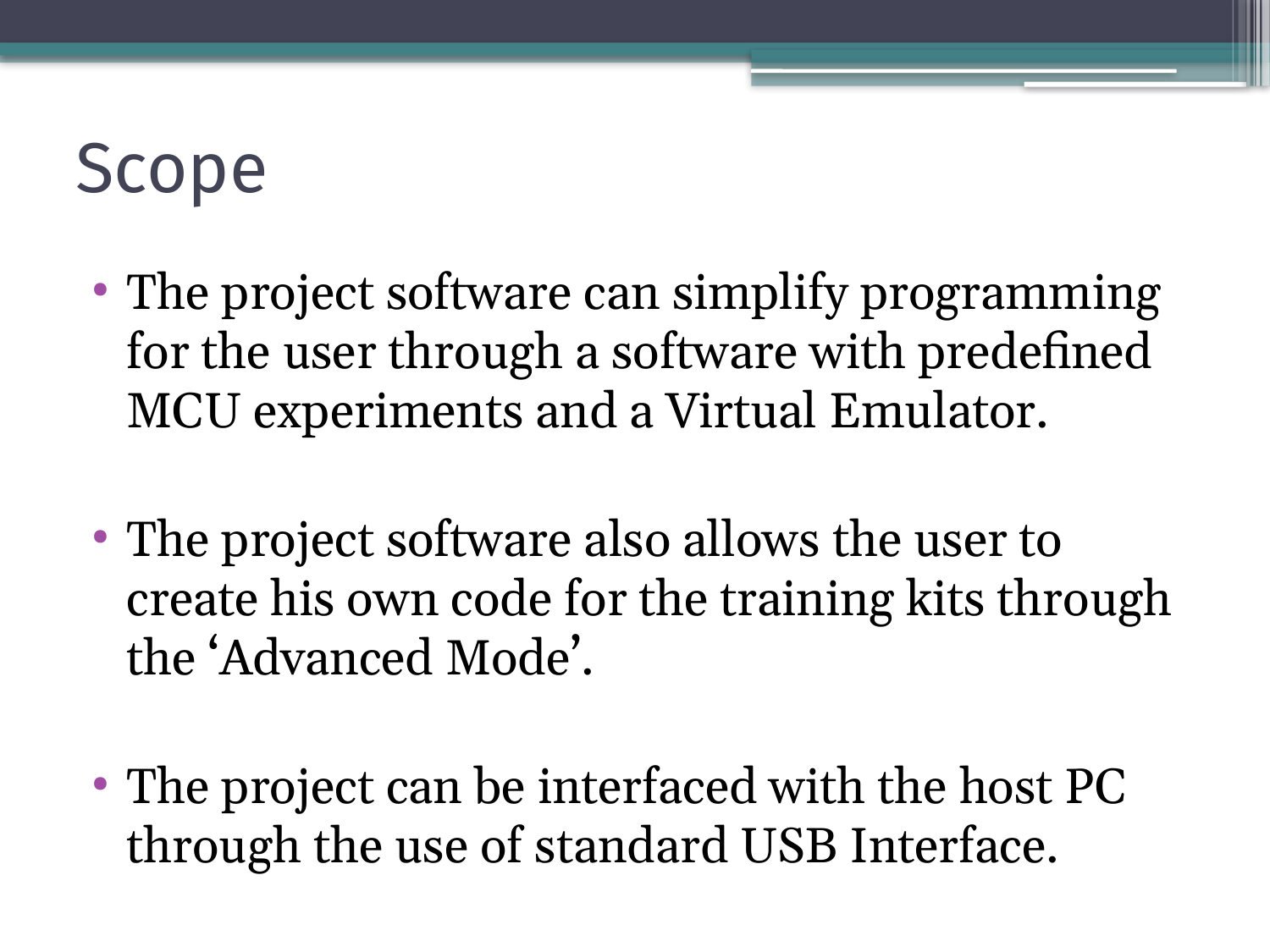

# Scope
The project software can simplify programming for the user through a software with predefined MCU experiments and a Virtual Emulator.

The project software also allows the user to create his own code for the training kits through the ‘Advanced Mode’.

The project can be interfaced with the host PC through the use of standard USB Interface.